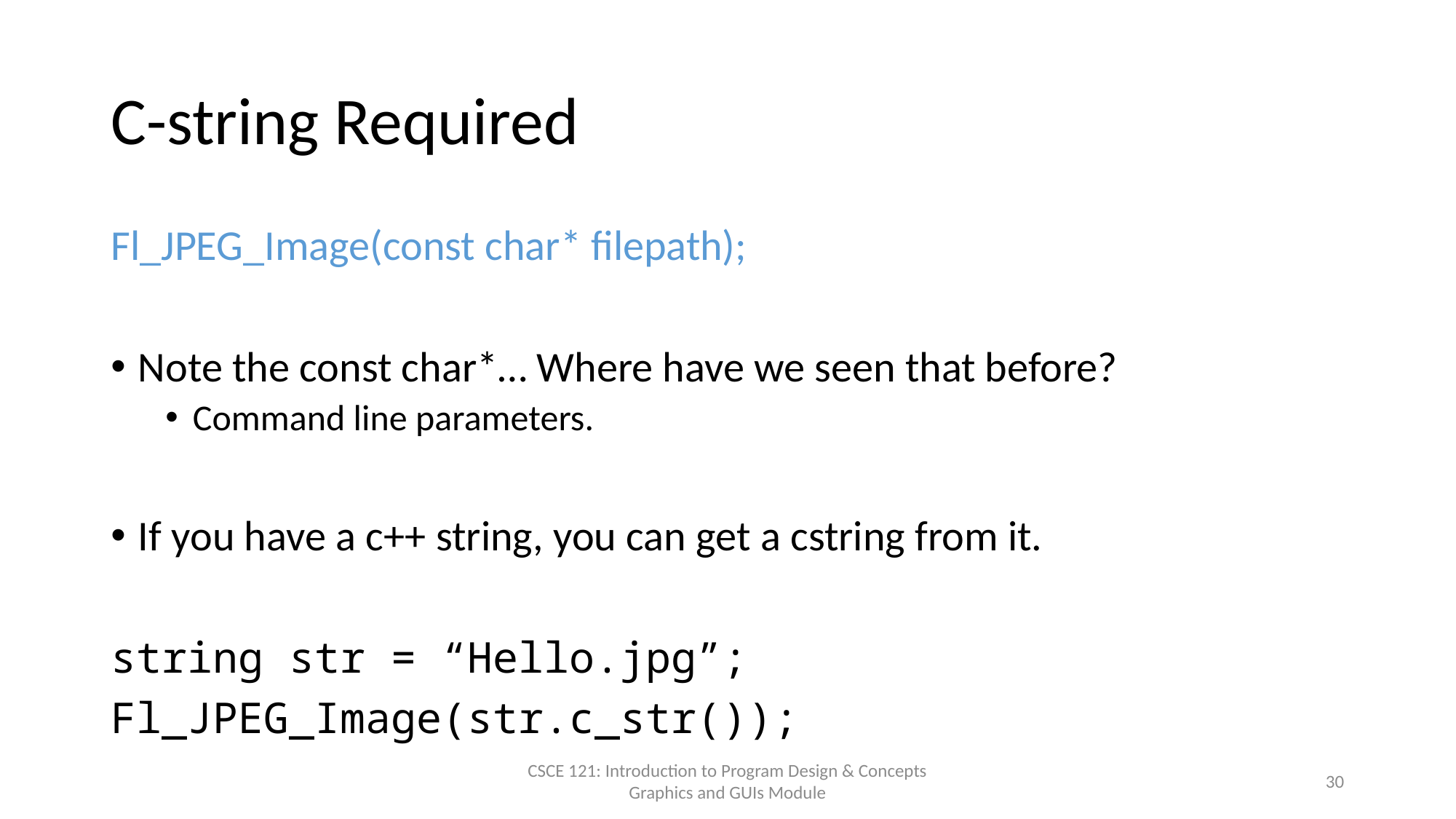

# C-string Required
Fl_JPEG_Image(const char* filepath);

Note the const char*… Where have we seen that before?
Command line parameters.

If you have a c++ string, you can get a cstring from it.

string str = “Hello.jpg”;
Fl_JPEG_Image(str.c_str());

CSCE 121: Introduction to Program Design & Concepts
Graphics and GUIs Module
30